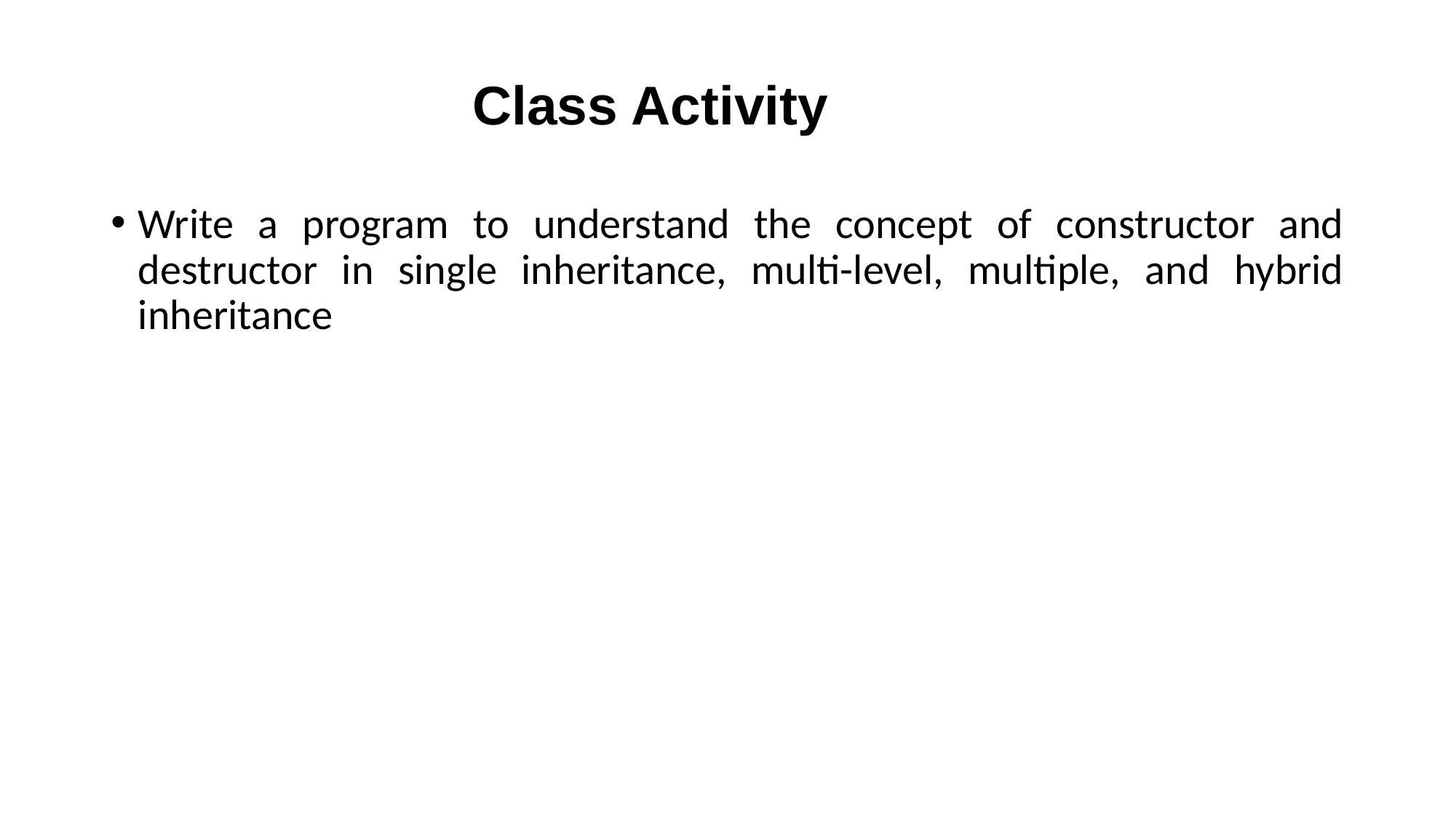

Class Activity

Write a program to understand the concept of constructor and destructor in single inheritance, multi-level, multiple, and hybrid inheritance